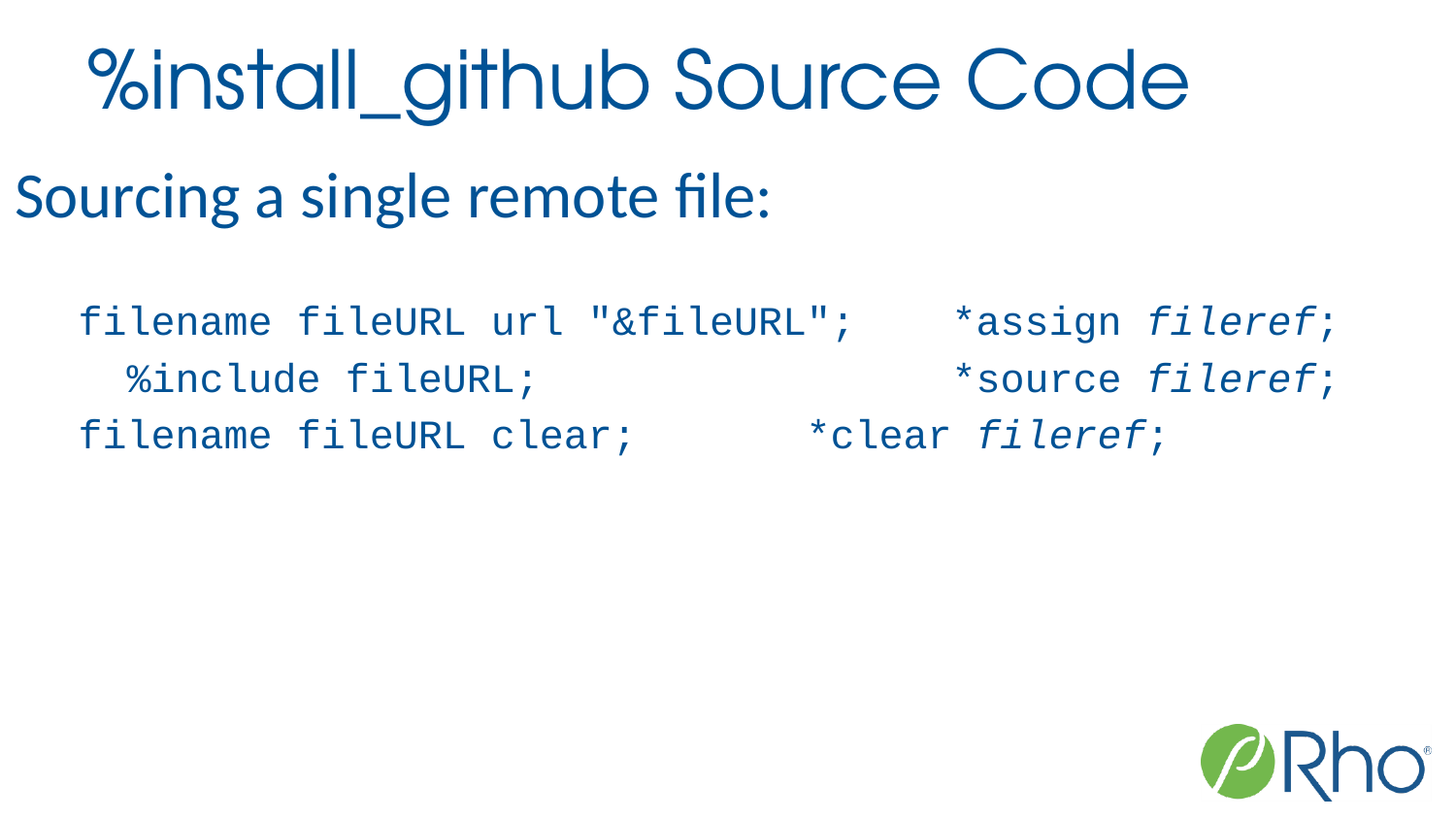

# %install_github Source Code
Sourcing a single remote file:

filename fileURL url "&fileURL";	*assign fileref;
  %include fileURL;			*source fileref;
filename fileURL clear;		*clear fileref;